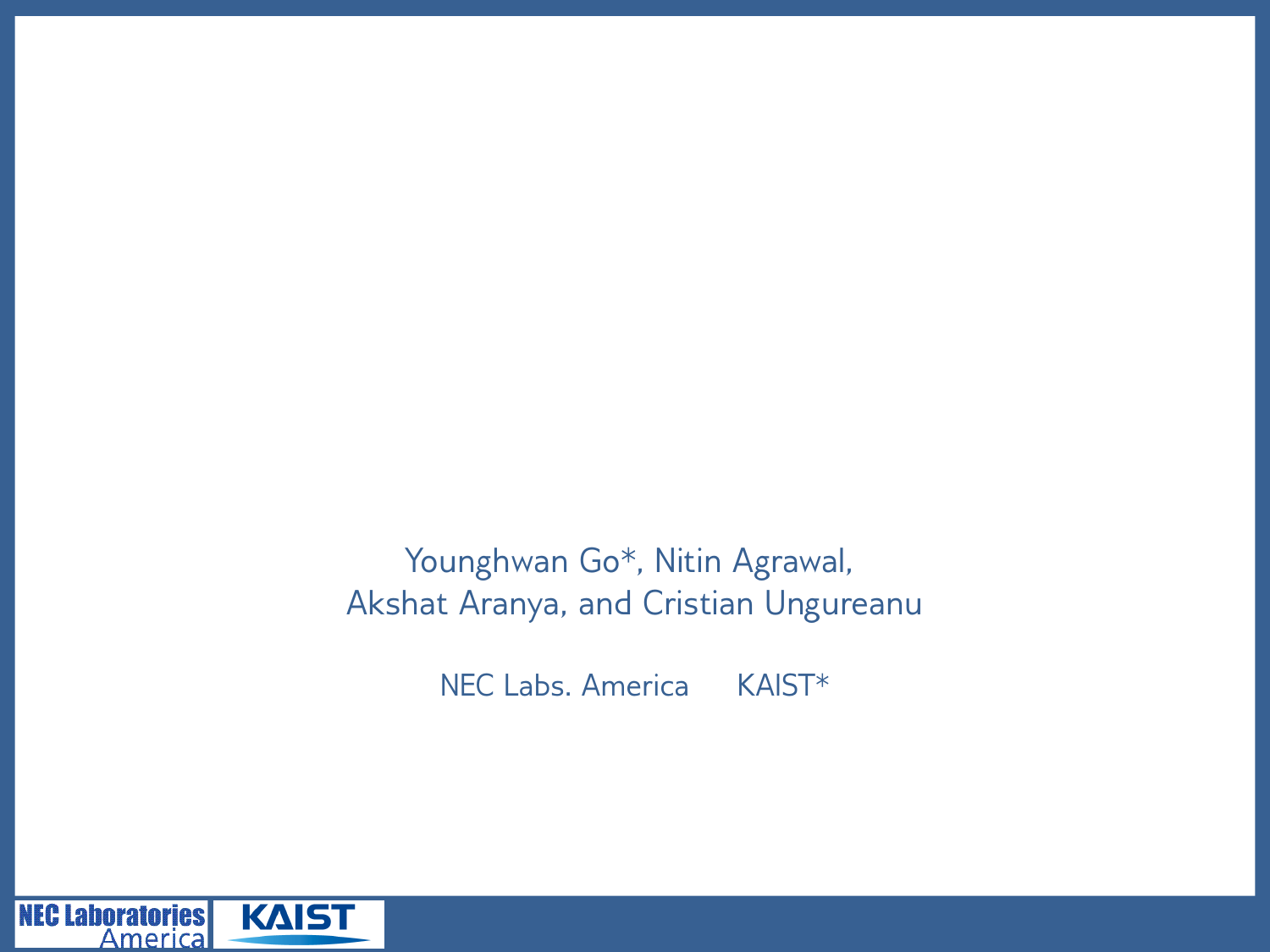

# Reliable, Consistent, and Efficient Data Sync for Mobile Apps
Younghwan Go*, Nitin Agrawal,
Akshat Aranya, and Cristian Ungureanu

NEC Labs. America     KAIST*